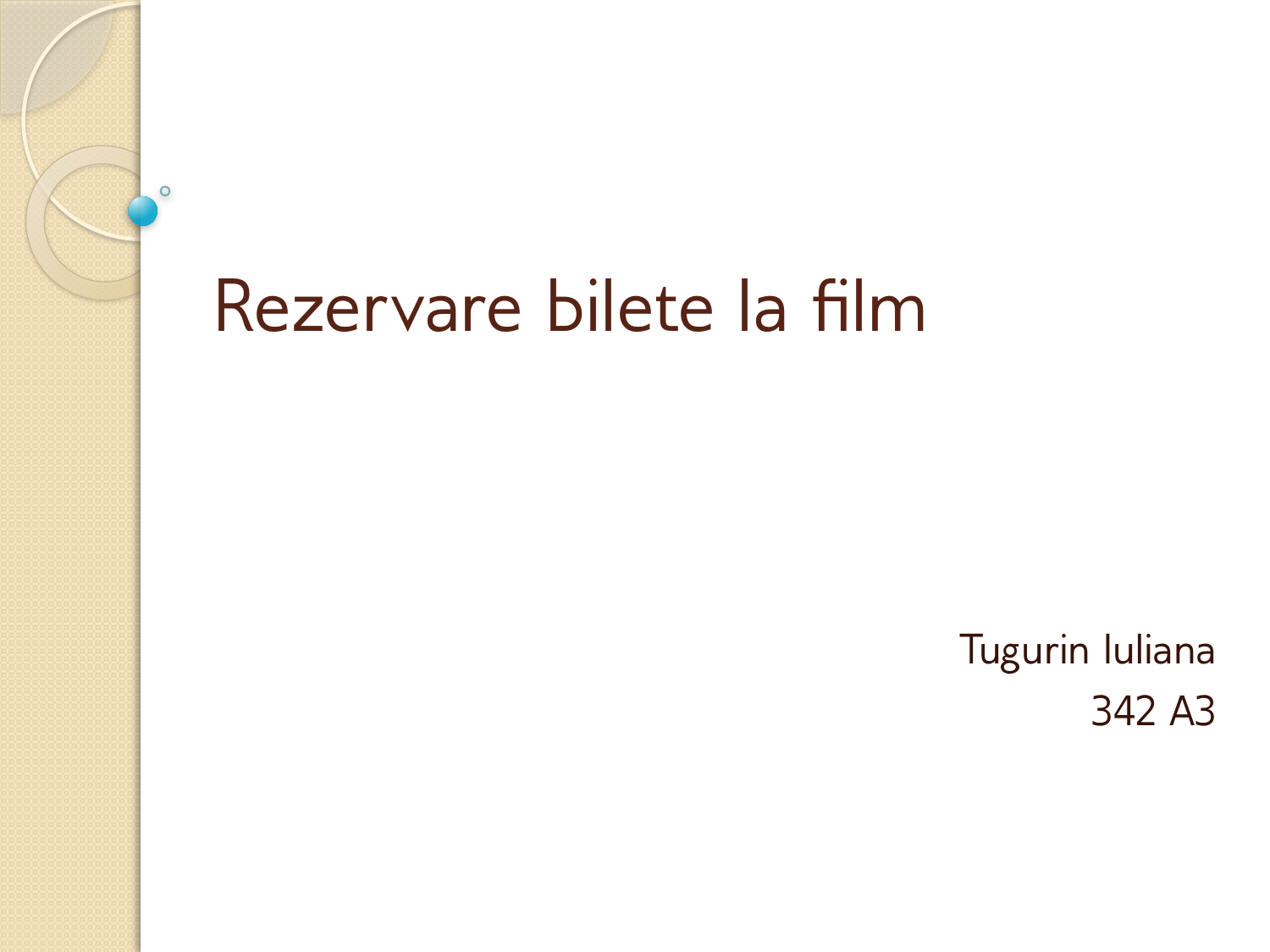

# Rezervare bilete la film

Tugurin Iuliana
342 A3